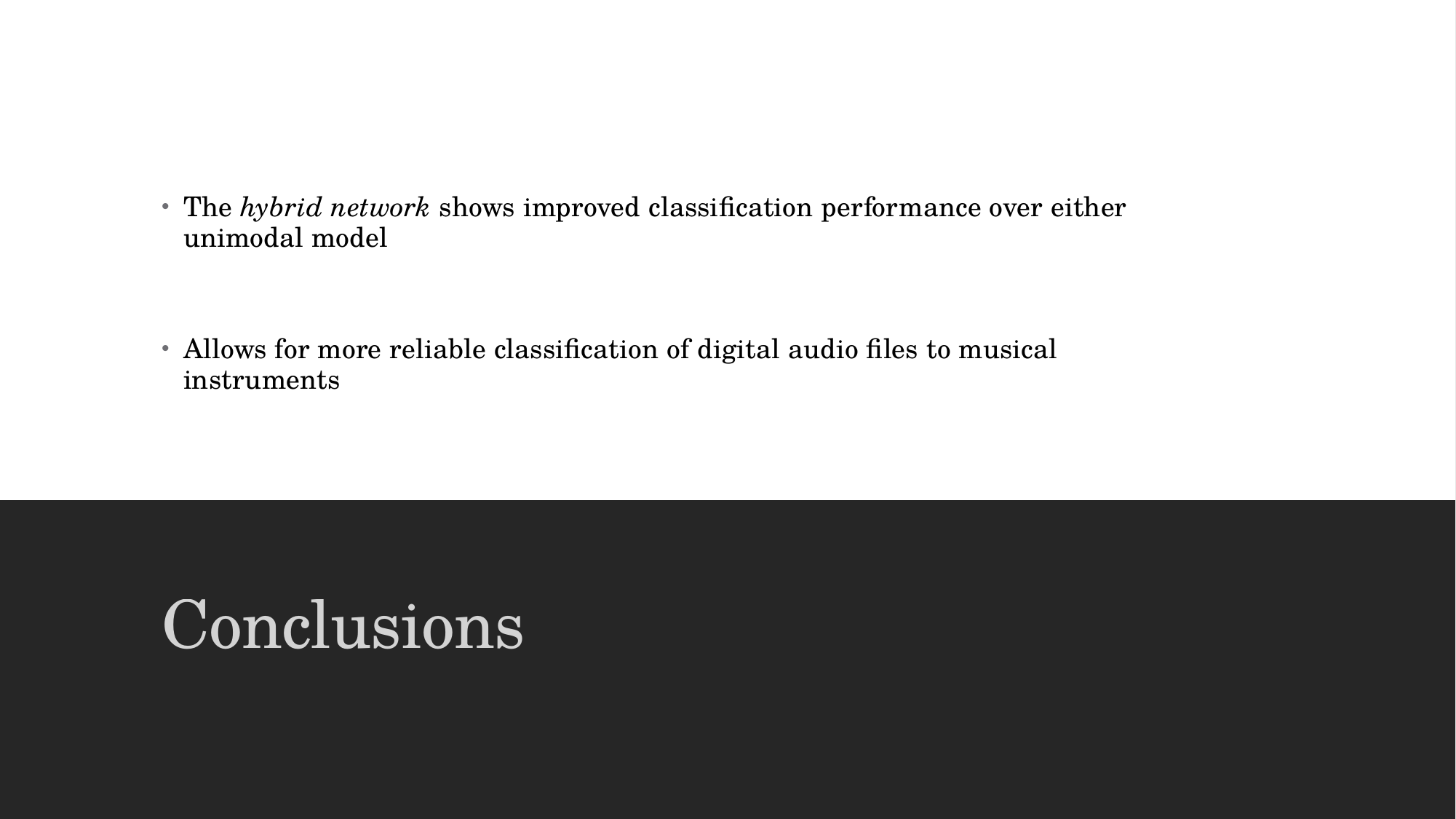

The hybrid network shows improved classification performance over either unimodal model

Allows for more reliable classification of digital audio files to musical instruments

# Conclusions